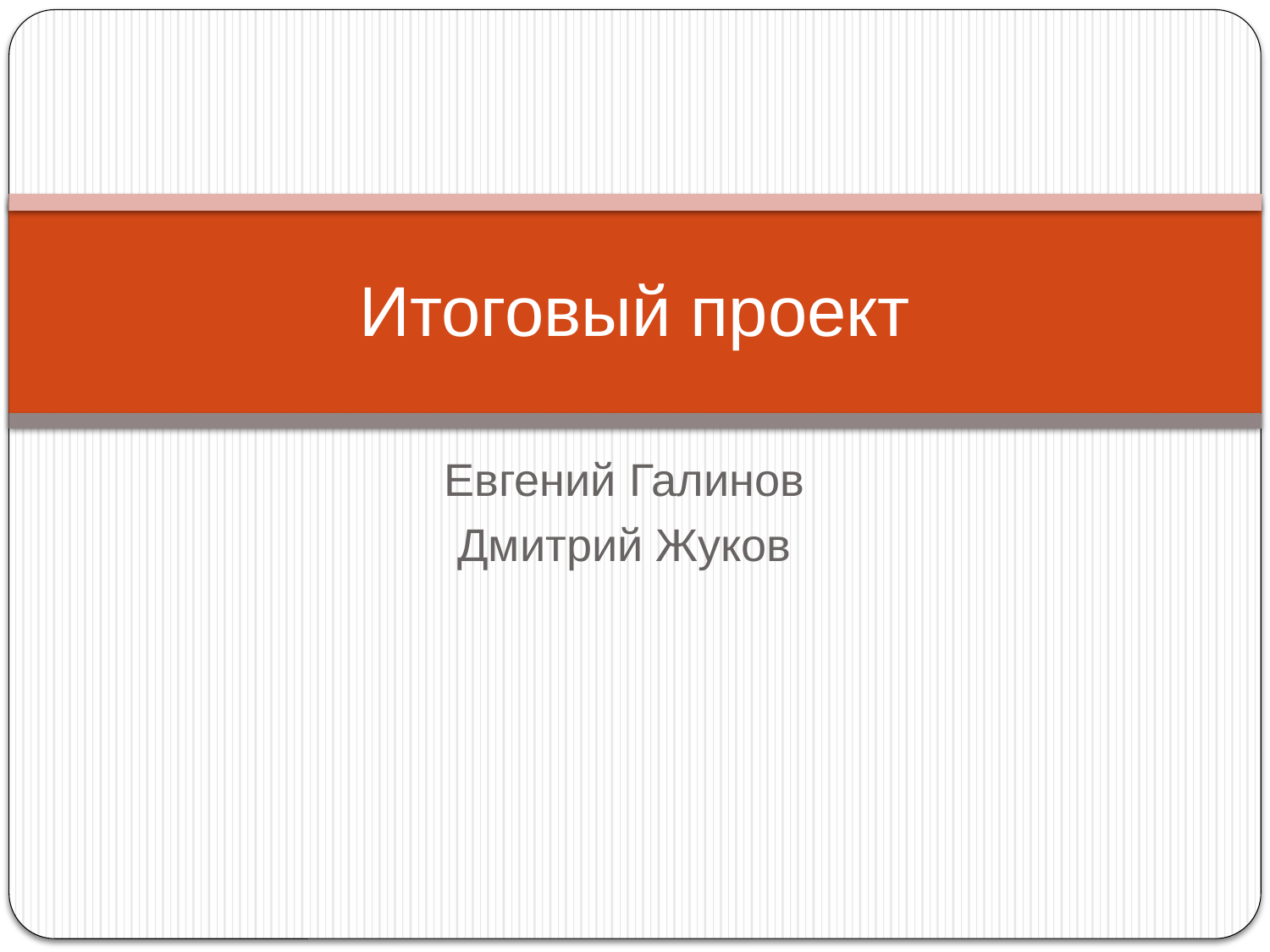

# Итоговый проект
Евгений Галинов
Дмитрий Жуков